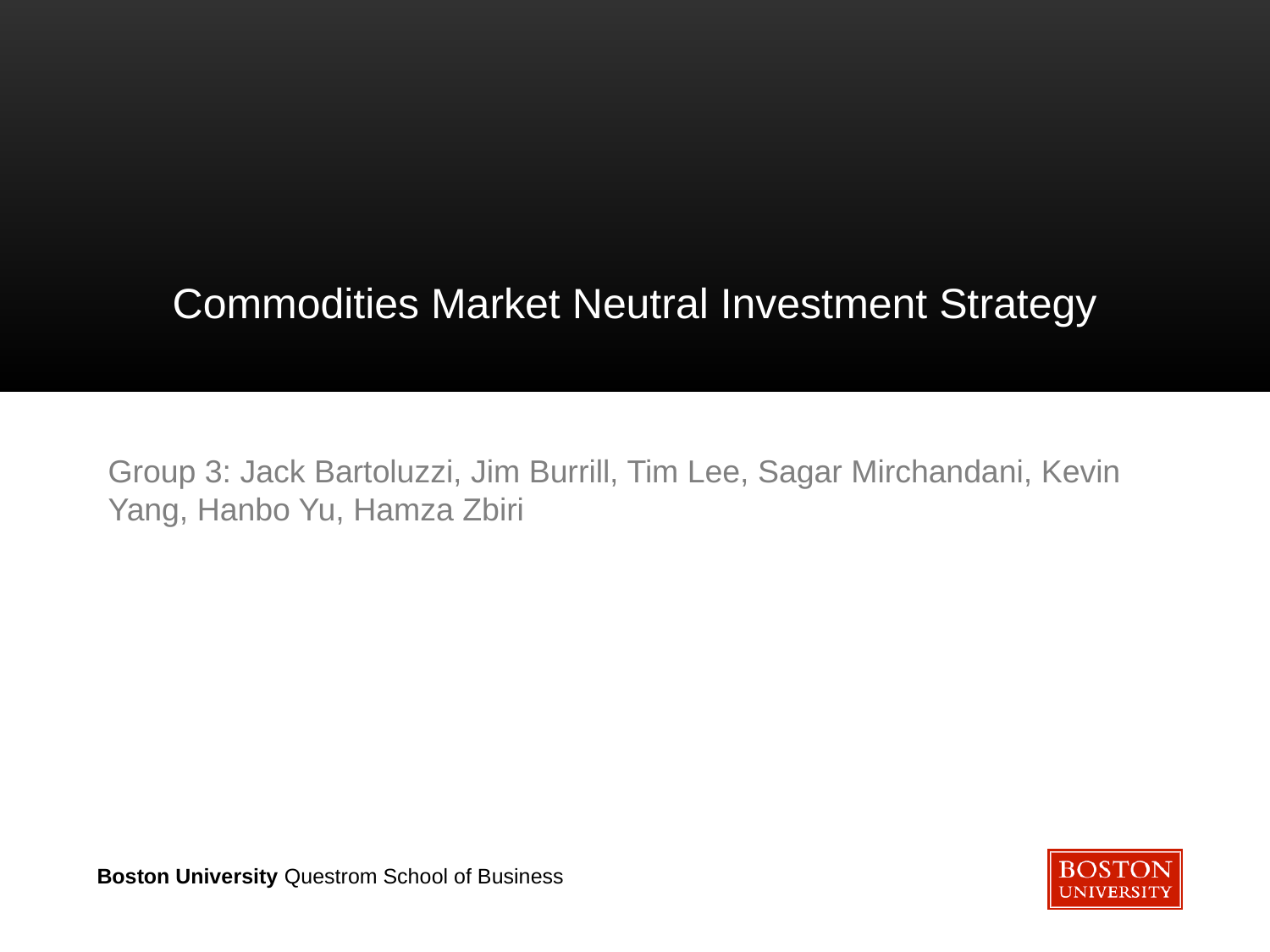

# Commodities Market Neutral Investment Strategy
Group 3: Jack Bartoluzzi, Jim Burrill, Tim Lee, Sagar Mirchandani, Kevin Yang, Hanbo Yu, Hamza Zbiri